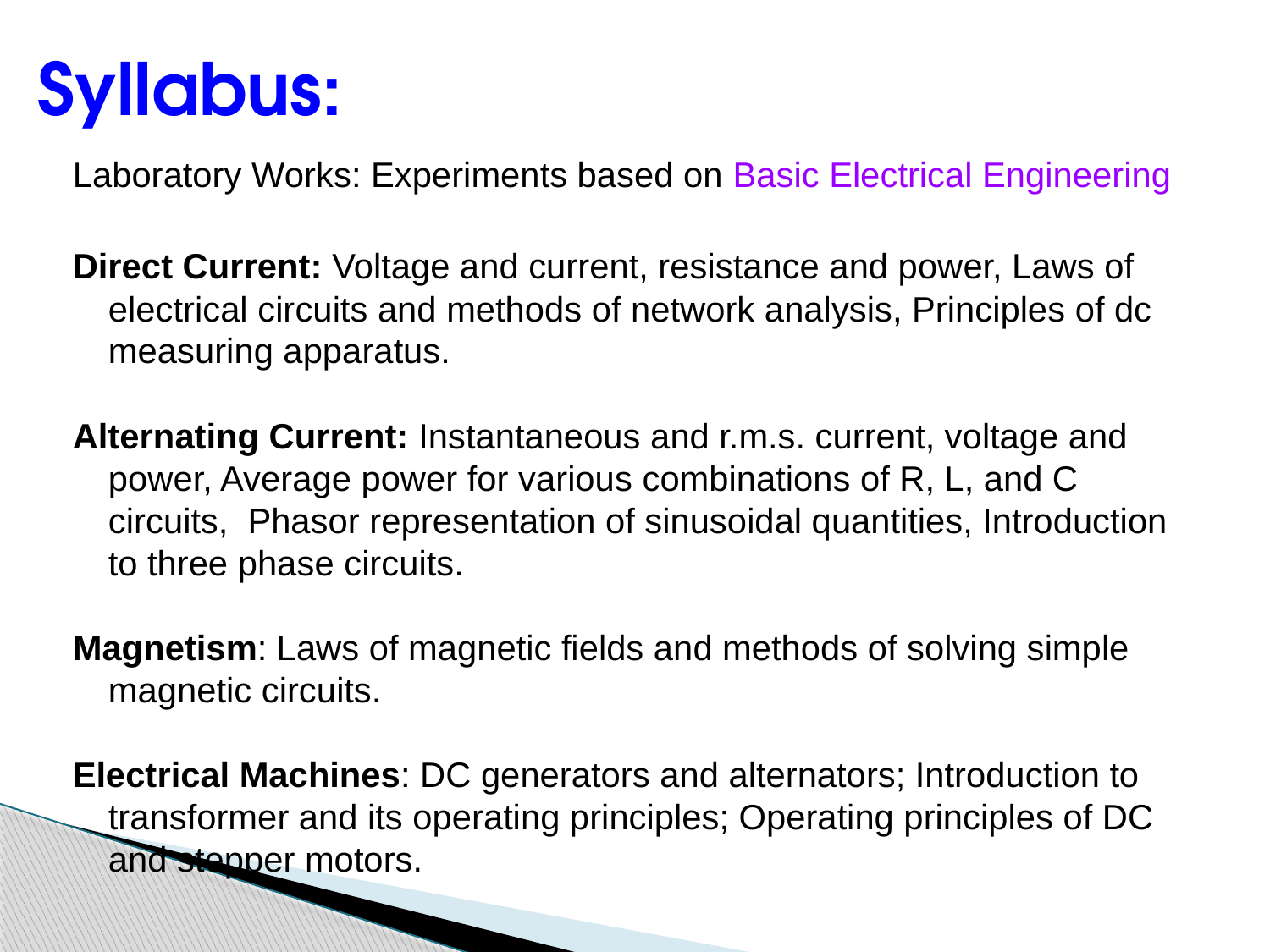

Syllabus:
Laboratory Works: Experiments based on Basic Electrical Engineering

Direct Current: Voltage and current, resistance and power, Laws of electrical circuits and methods of network analysis, Principles of dc measuring apparatus.

Alternating Current: Instantaneous and r.m.s. current, voltage and power, Average power for various combinations of R, L, and C circuits,  Phasor representation of sinusoidal quantities, Introduction to three phase circuits.

Magnetism: Laws of magnetic fields and methods of solving simple magnetic circuits.

Electrical Machines: DC generators and alternators; Introduction to transformer and its operating principles; Operating principles of DC and stepper motors.